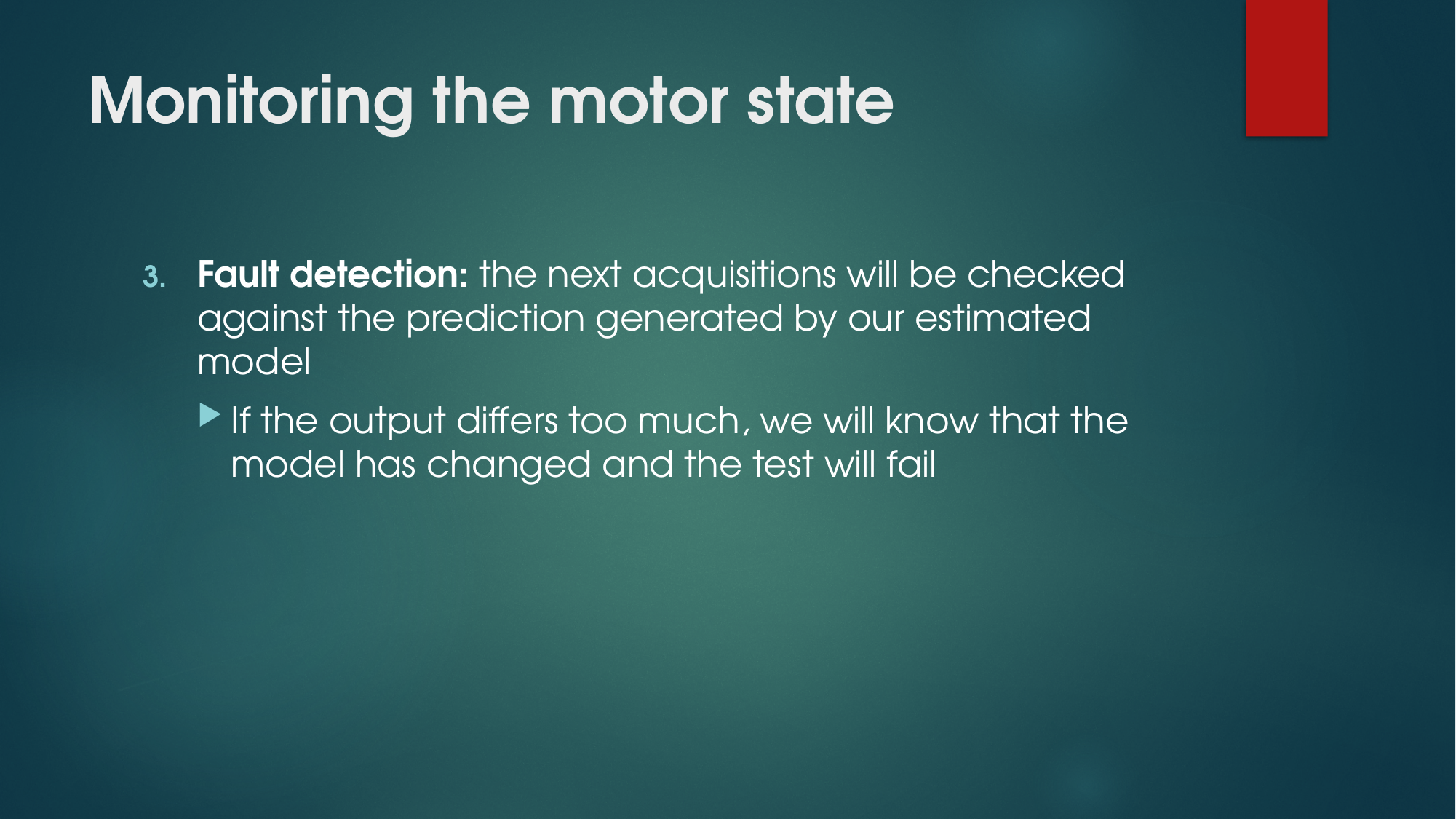

# Monitoring the motor state
Fault detection: the next acquisitions will be checked against the prediction generated by our estimated model
If the output differs too much, we will know that the model has changed and the test will fail